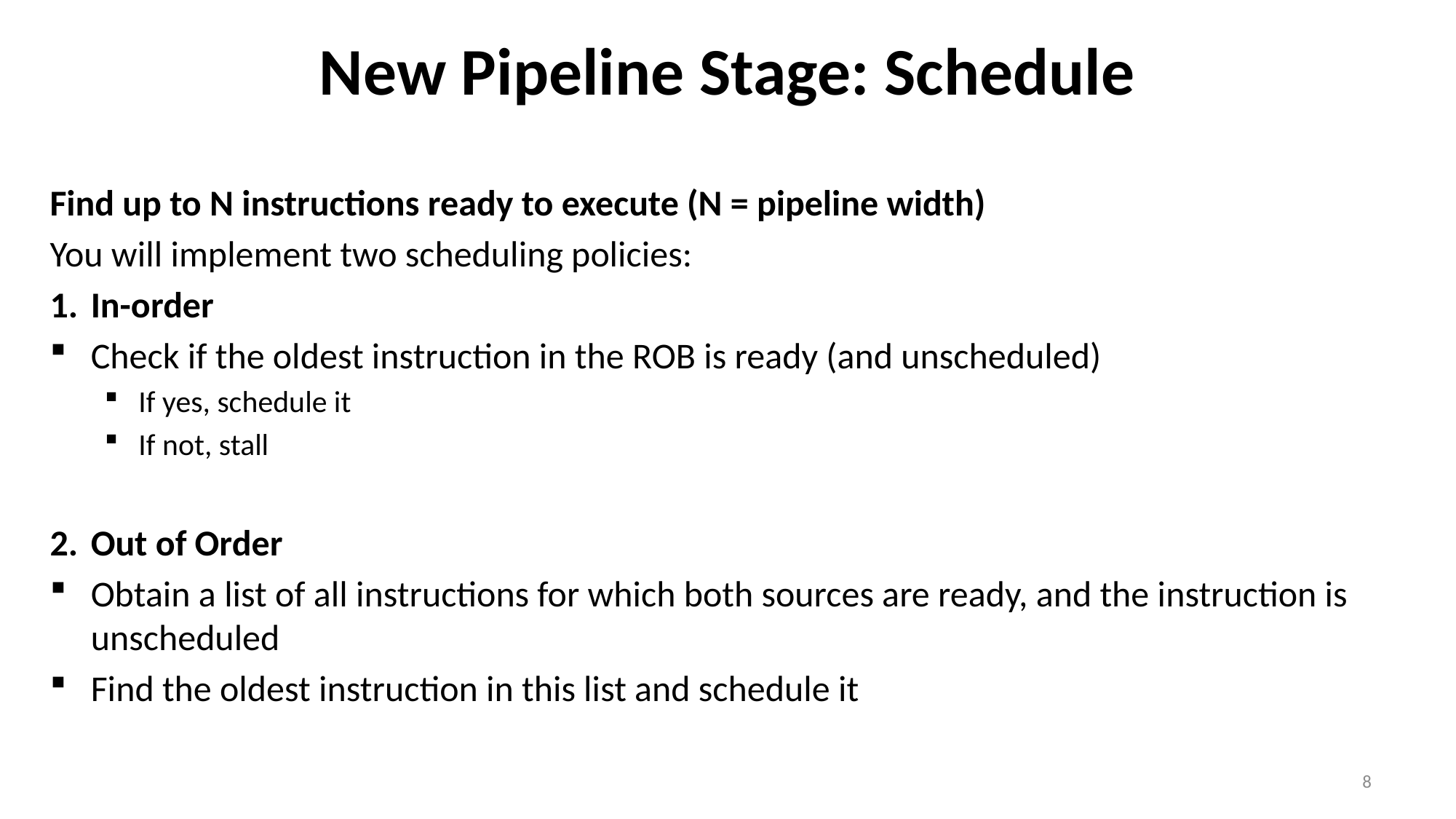

# New Pipeline Stage: Schedule
Find up to N instructions ready to execute (N = pipeline width)
You will implement two scheduling policies:
In-order
Check if the oldest instruction in the ROB is ready (and unscheduled)
If yes, schedule it
If not, stall

Out of Order
Obtain a list of all instructions for which both sources are ready, and the instruction is unscheduled
Find the oldest instruction in this list and schedule it

8